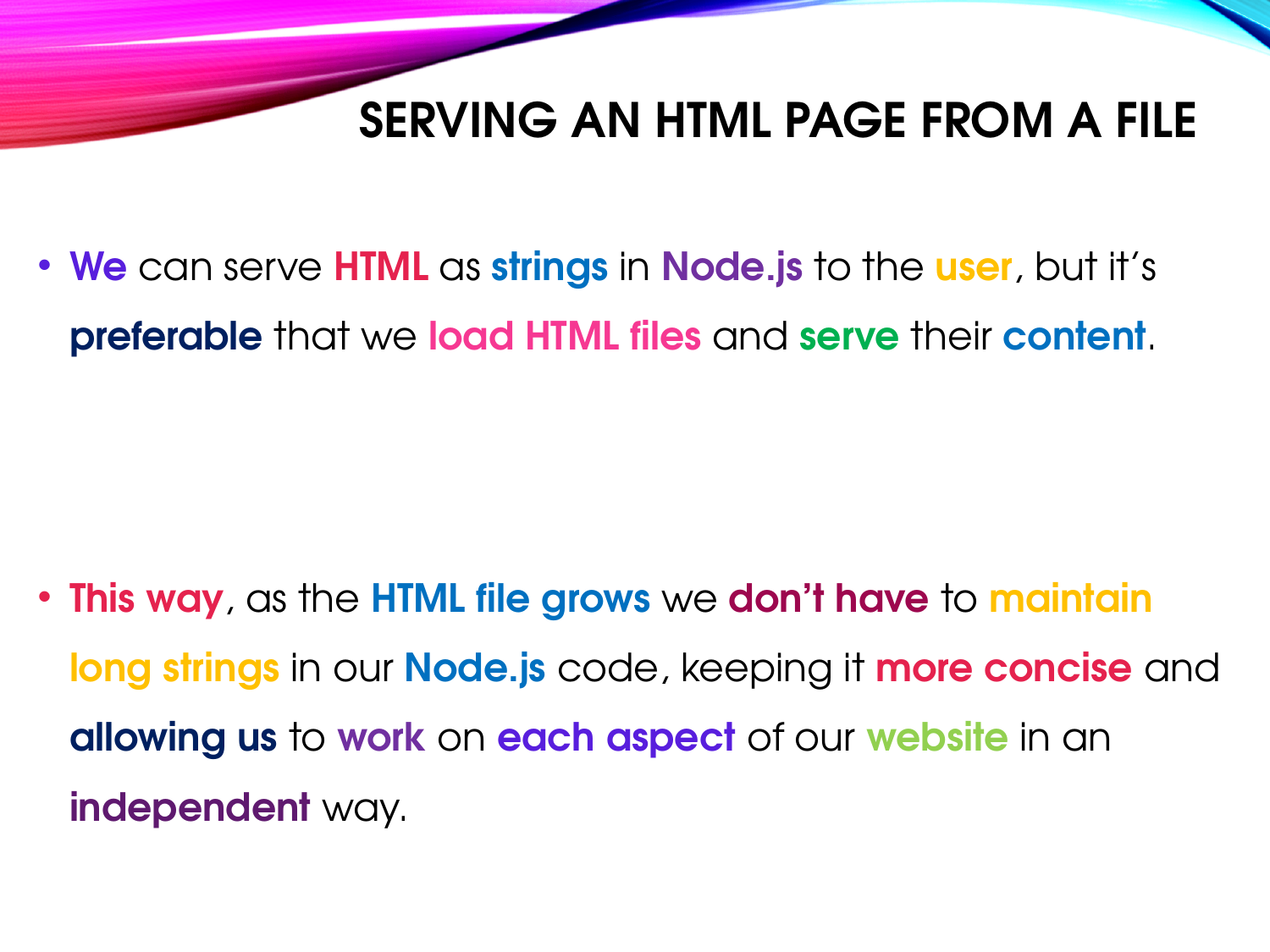

# Serving an html page from a file
We can serve HTML as strings in Node.js to the user, but it’s preferable that we load HTML files and serve their content.

This way, as the HTML file grows we don’t have to maintain long strings in our Node.js code, keeping it more concise and allowing us to work on each aspect of our website in an  independent way.